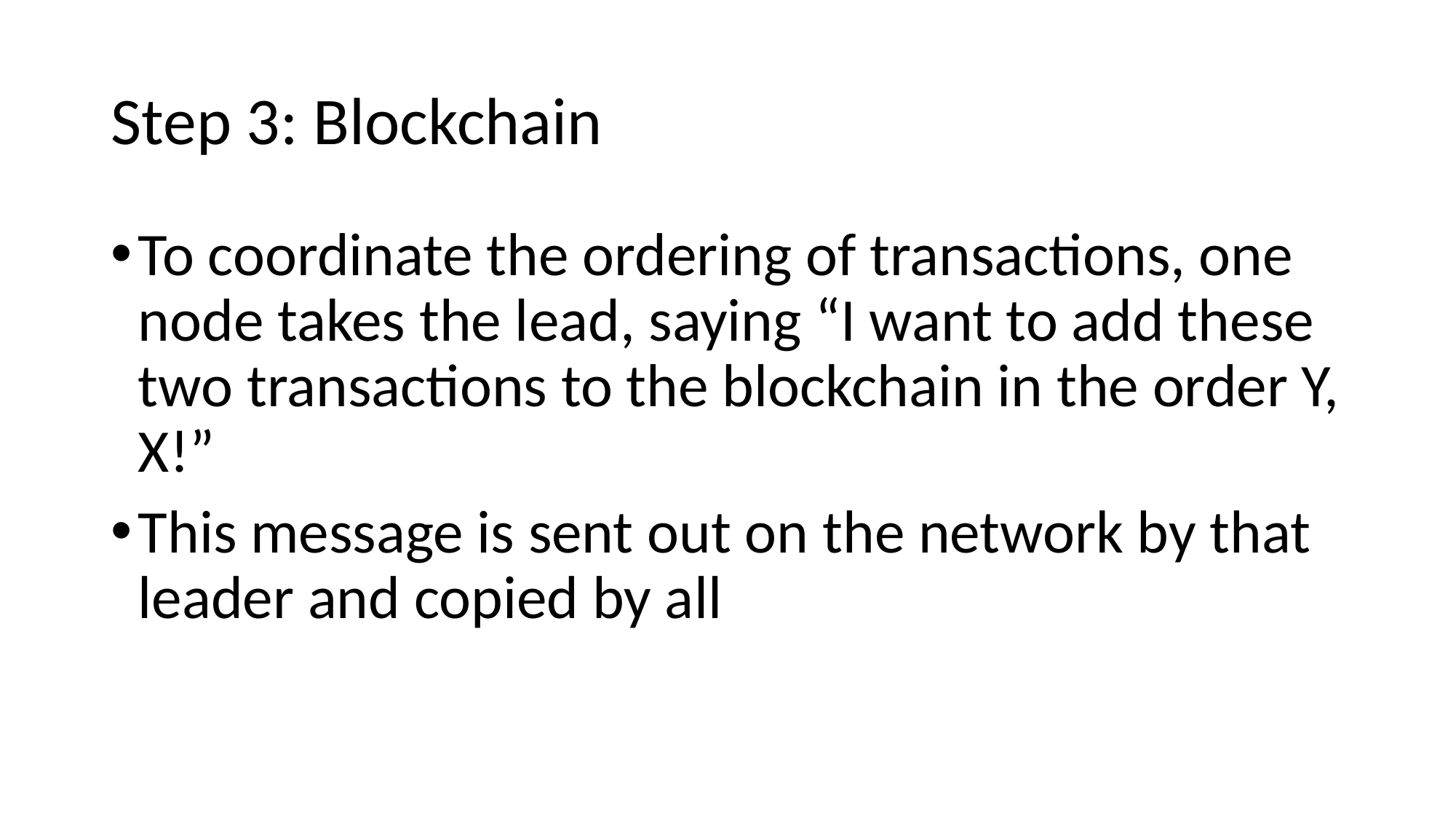

# Step 3: Blockchain
To coordinate the ordering of transactions, one node takes the lead, saying “I want to add these two transactions to the blockchain in the order Y, X!”
This message is sent out on the network by that leader and copied by all